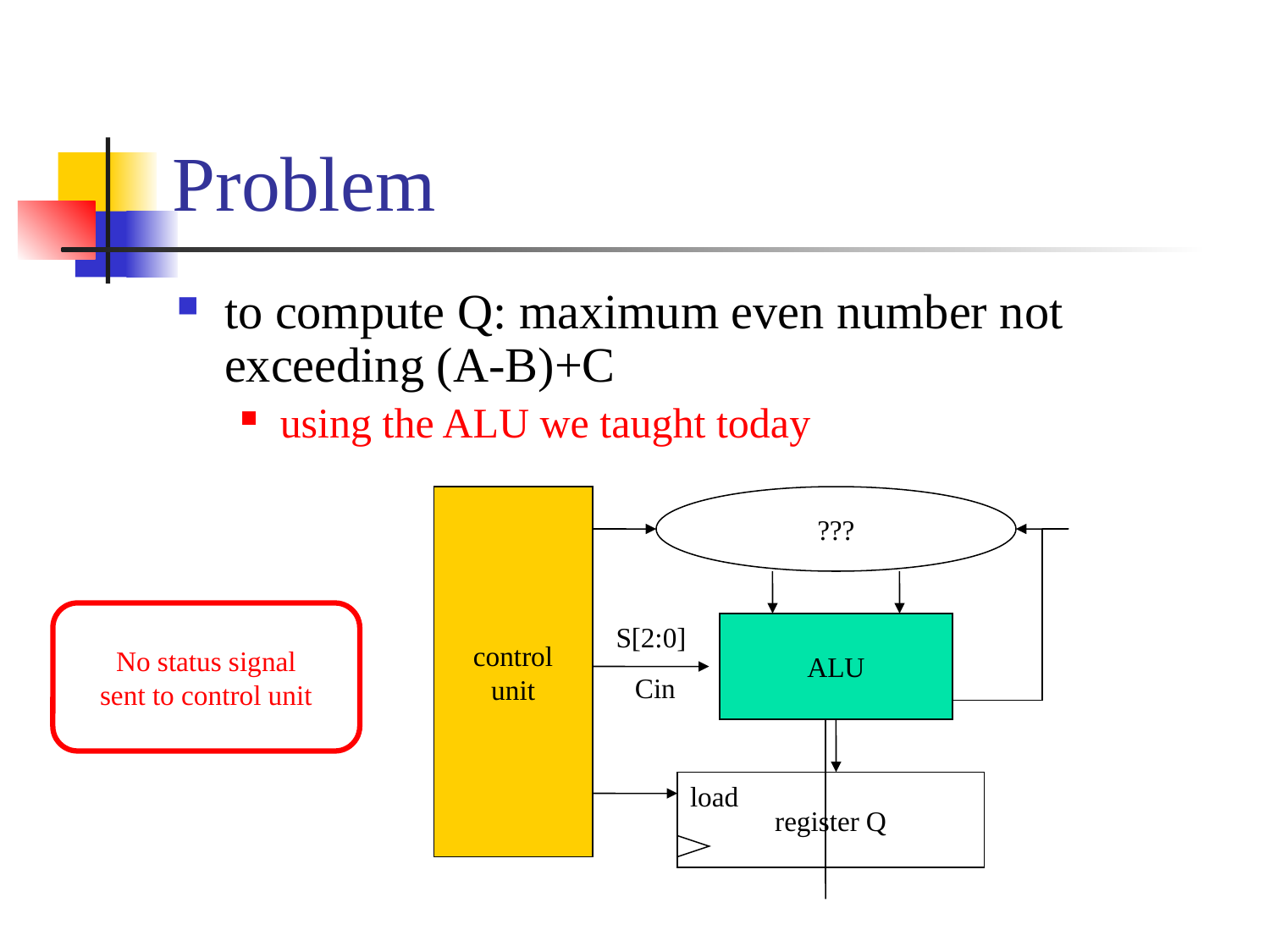

# Problem
to compute Q: maximum even number not exceeding (A-B)+C
using the ALU we taught today
control
unit
???

S[2:0]
ALU
Cin

register Q
load

No status signal
sent to control unit